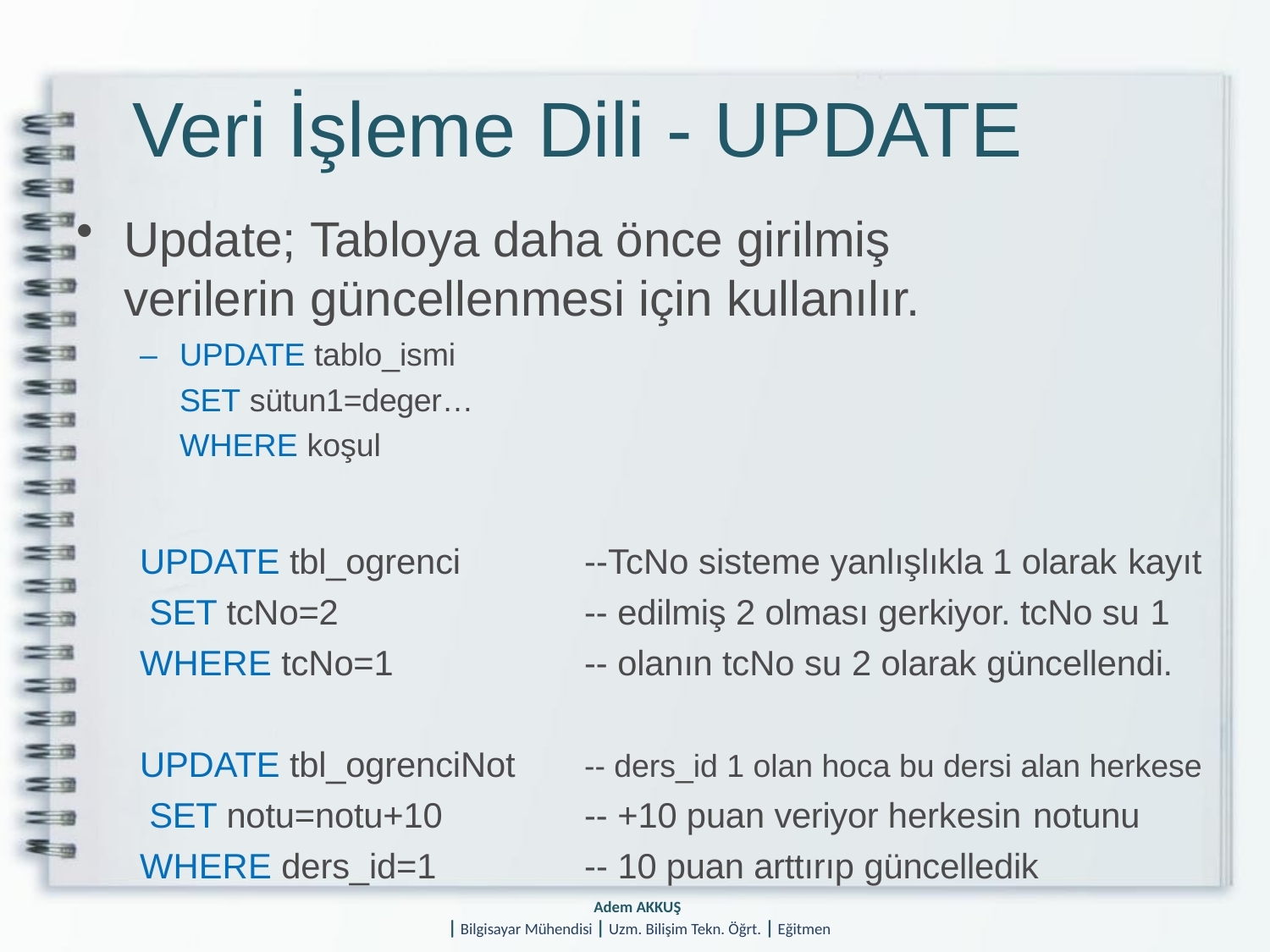

# Veri İşleme Dili - UPDATE
Update; Tabloya daha önce girilmiş  verilerin güncellenmesi için kullanılır.
–	UPDATE tablo_ismi  SET sütun1=deger…  WHERE koşul
UPDATE tbl_ogrenci  SET tcNo=2  WHERE tcNo=1
--TcNo sisteme yanlışlıkla 1 olarak kayıt
-- edilmiş 2 olması gerkiyor. tcNo su 1
-- olanın tcNo su 2 olarak güncellendi.
UPDATE tbl_ogrenciNot  SET notu=notu+10  WHERE ders_id=1
-- ders_id 1 olan hoca bu dersi alan herkese
-- +10 puan veriyor herkesin notunu
-- 10 puan arttırıp güncelledik
Adem AKKUŞ
| Bilgisayar Mühendisi | Uzm. Bilişim Tekn. Öğrt. | Eğitmen